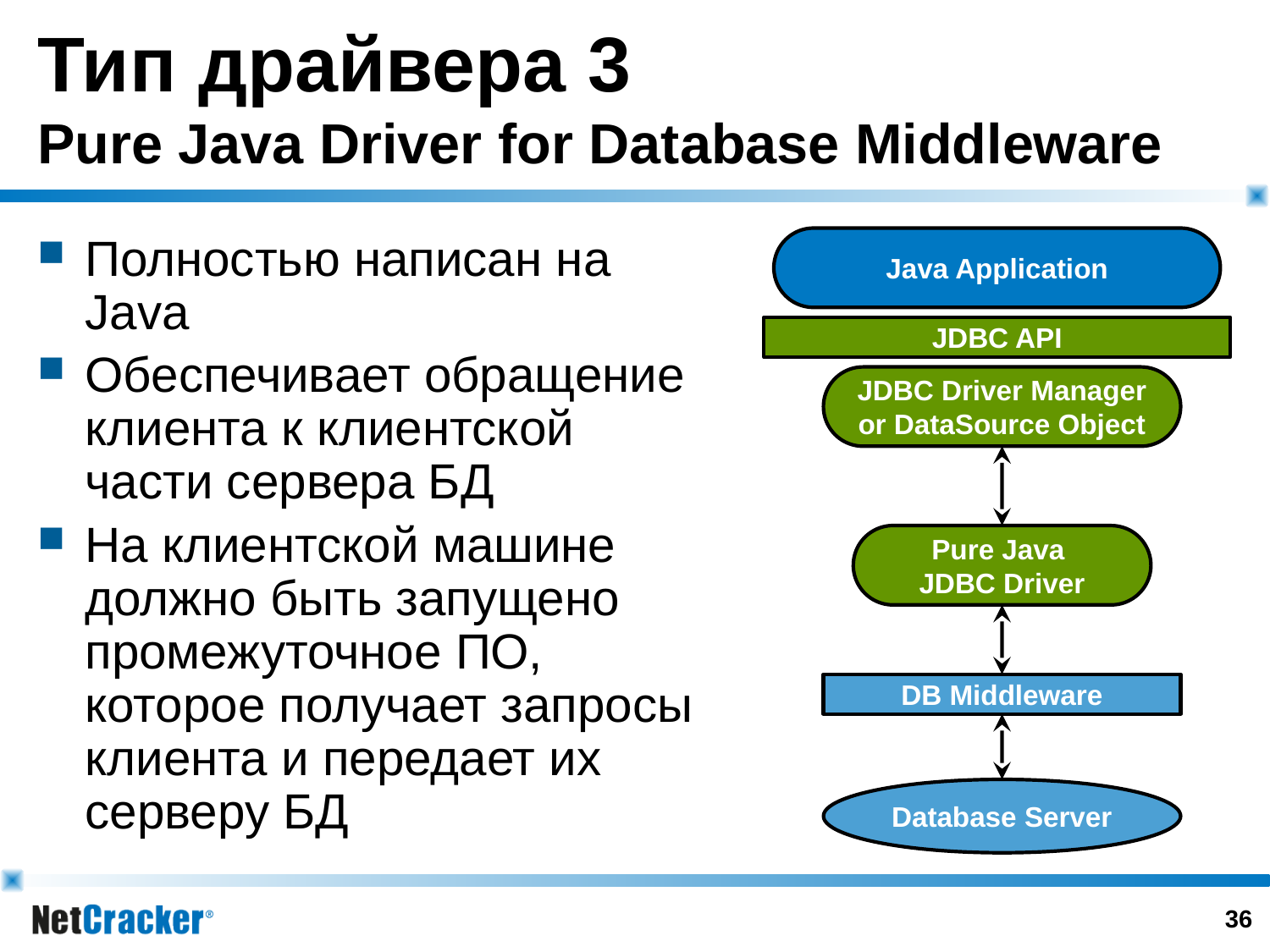

# Тип драйвера 3 Pure Java Driver for Database Middleware
Полностью написан на Java
Обеспечивает обращение клиента к клиентской части сервера БД
На клиентской машине должно быть запущено  промежуточное ПО, которое получает запросы клиента и передает их серверу БД
Java Application
JDBC API
JDBC Driver Manager or DataSource Object
Pure Java
JDBC Driver
DB Middleware
Database Server
36